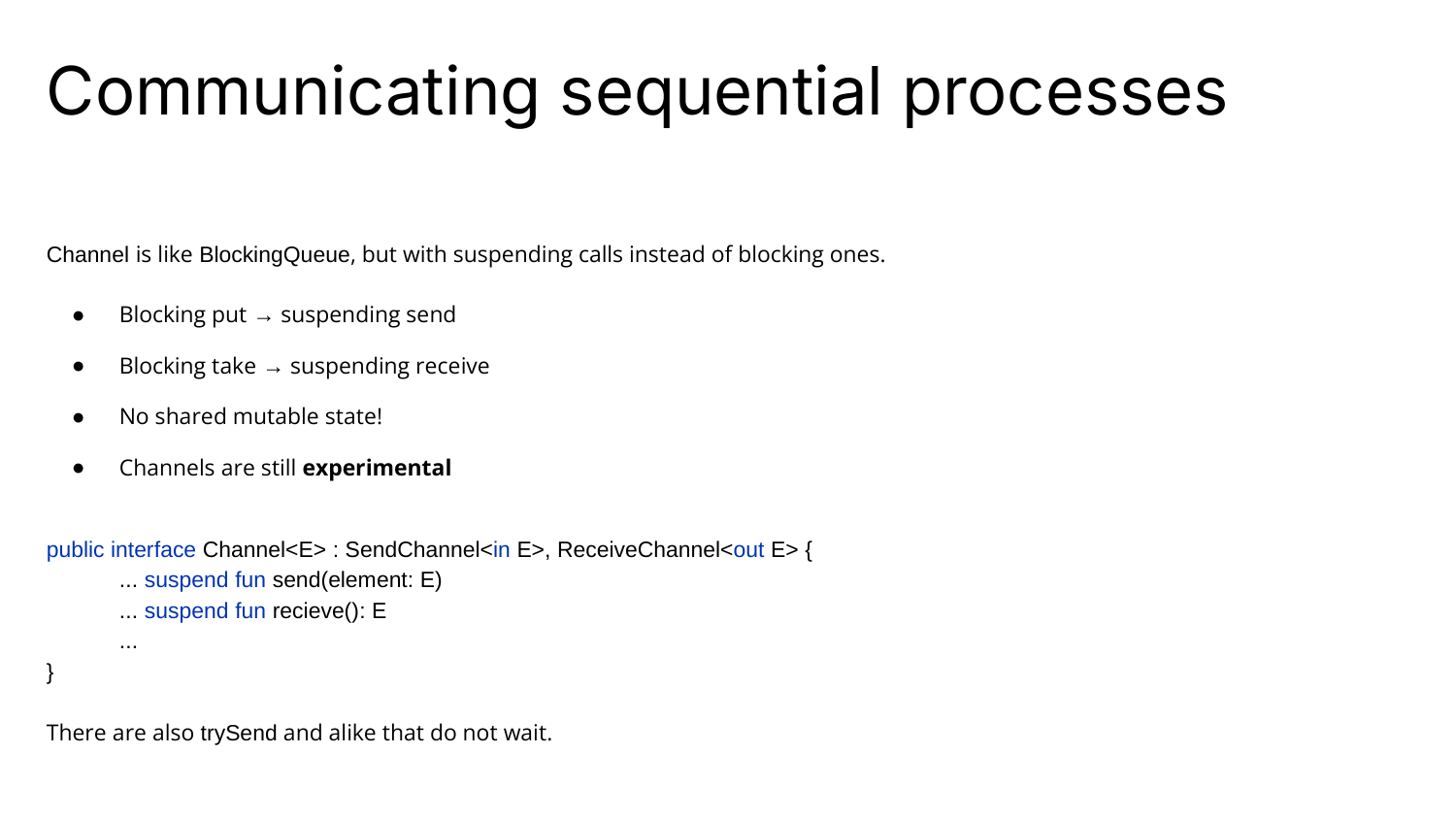

# Communicating sequential processes
Channel is like BlockingQueue, but with suspending calls instead of blocking ones.

Blocking put → suspending send
Blocking take → suspending receive
No shared mutable state!
Channels are still experimental

public interface Channel<E> : SendChannel<in E>, ReceiveChannel<out E> {
... suspend fun send(element: E)
... suspend fun recieve(): E
...
}

There are also trySend and alike that do not wait.